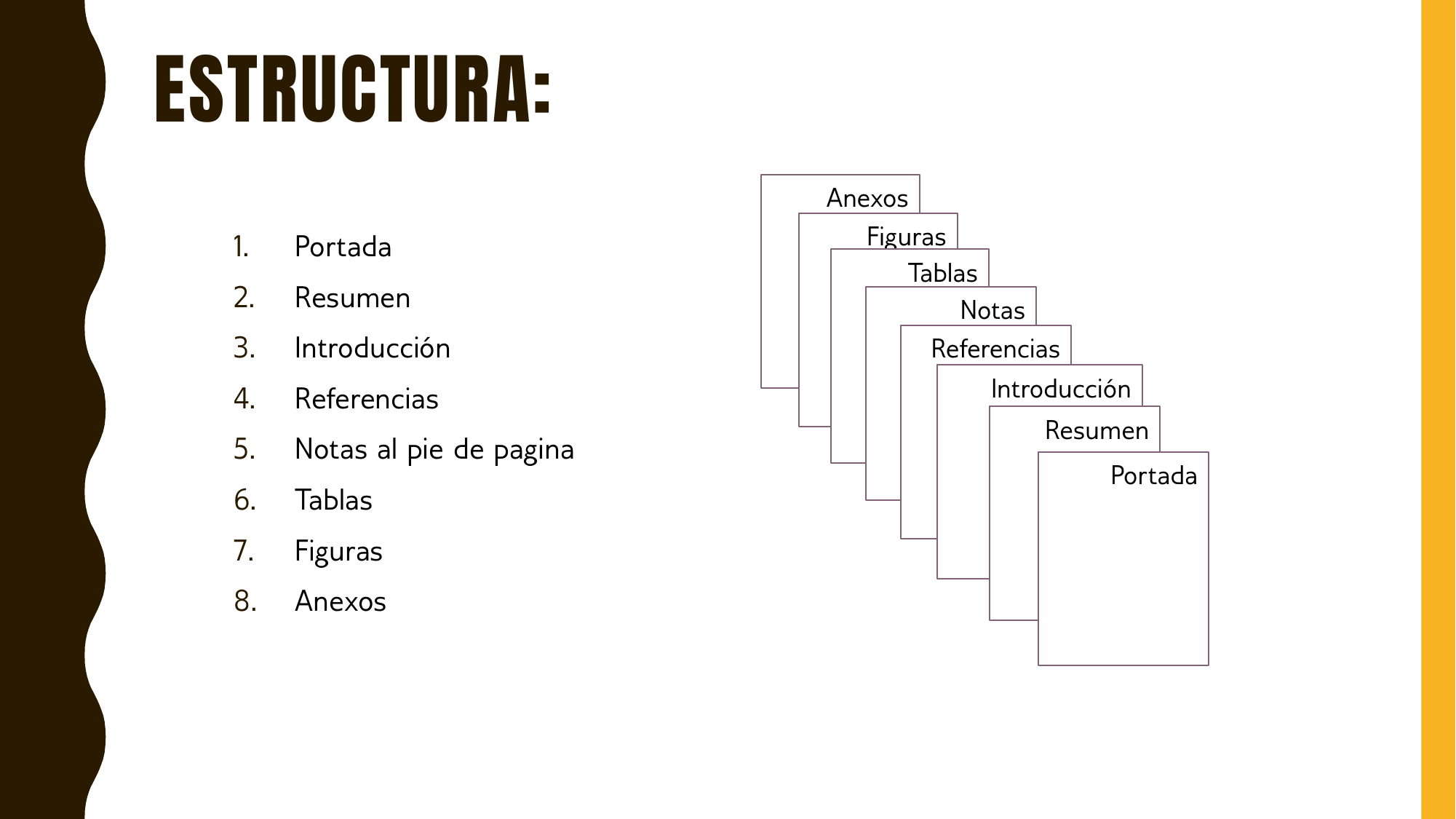

# ESTRUCTURA:
Anexos
Figuras
Portada
Resumen
Introducción
Referencias
Notas al pie de pagina
Tablas
Figuras
Anexos

Tablas
Notas
Referencias
Introducción
Resumen
Portada